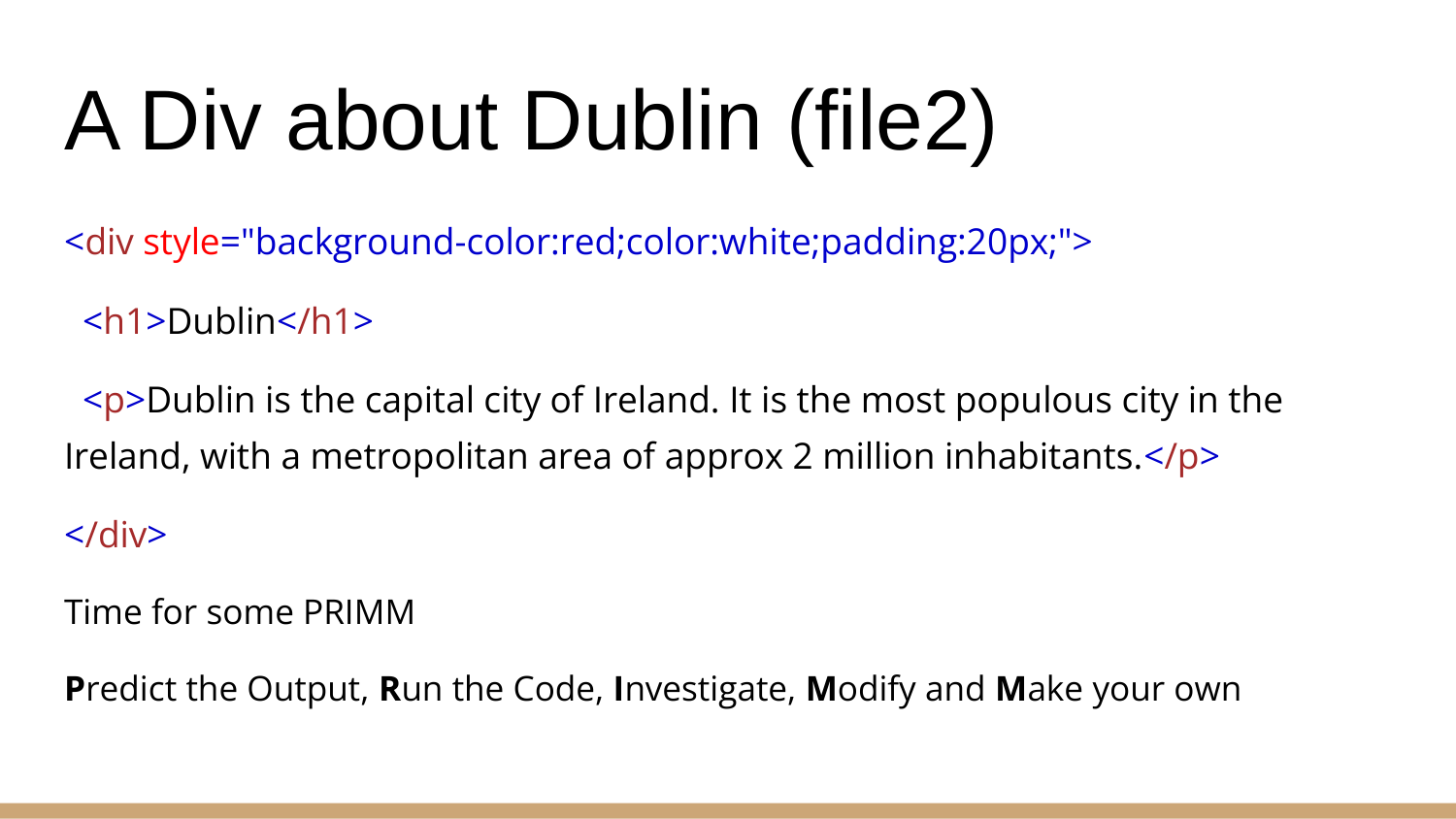

# A Div about Dublin (file2)
<div style="background-color:red;color:white;padding:20px;">
  <h1>Dublin</h1>
  <p>Dublin is the capital city of Ireland. It is the most populous city in the Ireland, with a metropolitan area of approx 2 million inhabitants.</p>
</div>
Time for some PRIMM
Predict the Output, Run the Code, Investigate, Modify and Make your own